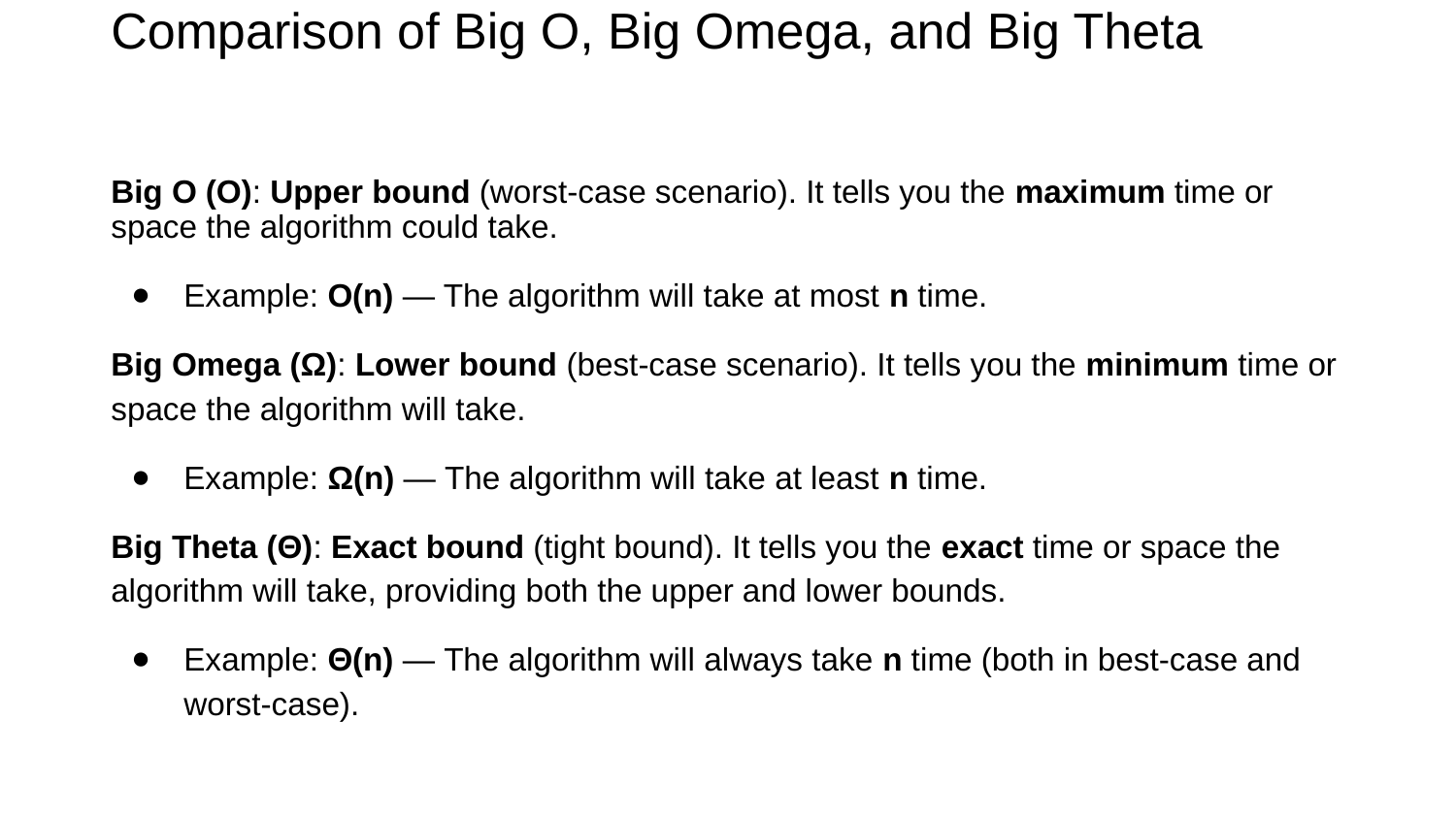

# Comparison of Big O, Big Omega, and Big Theta

Big O (O): Upper bound (worst-case scenario). It tells you the maximum time or space the algorithm could take.
Example: O(n) — The algorithm will take at most n time.
Big Omega (Ω): Lower bound (best-case scenario). It tells you the minimum time or space the algorithm will take.
Example: Ω(n) — The algorithm will take at least n time.
Big Theta (Θ): Exact bound (tight bound). It tells you the exact time or space the algorithm will take, providing both the upper and lower bounds.
Example: Θ(n) — The algorithm will always take n time (both in best-case and worst-case).